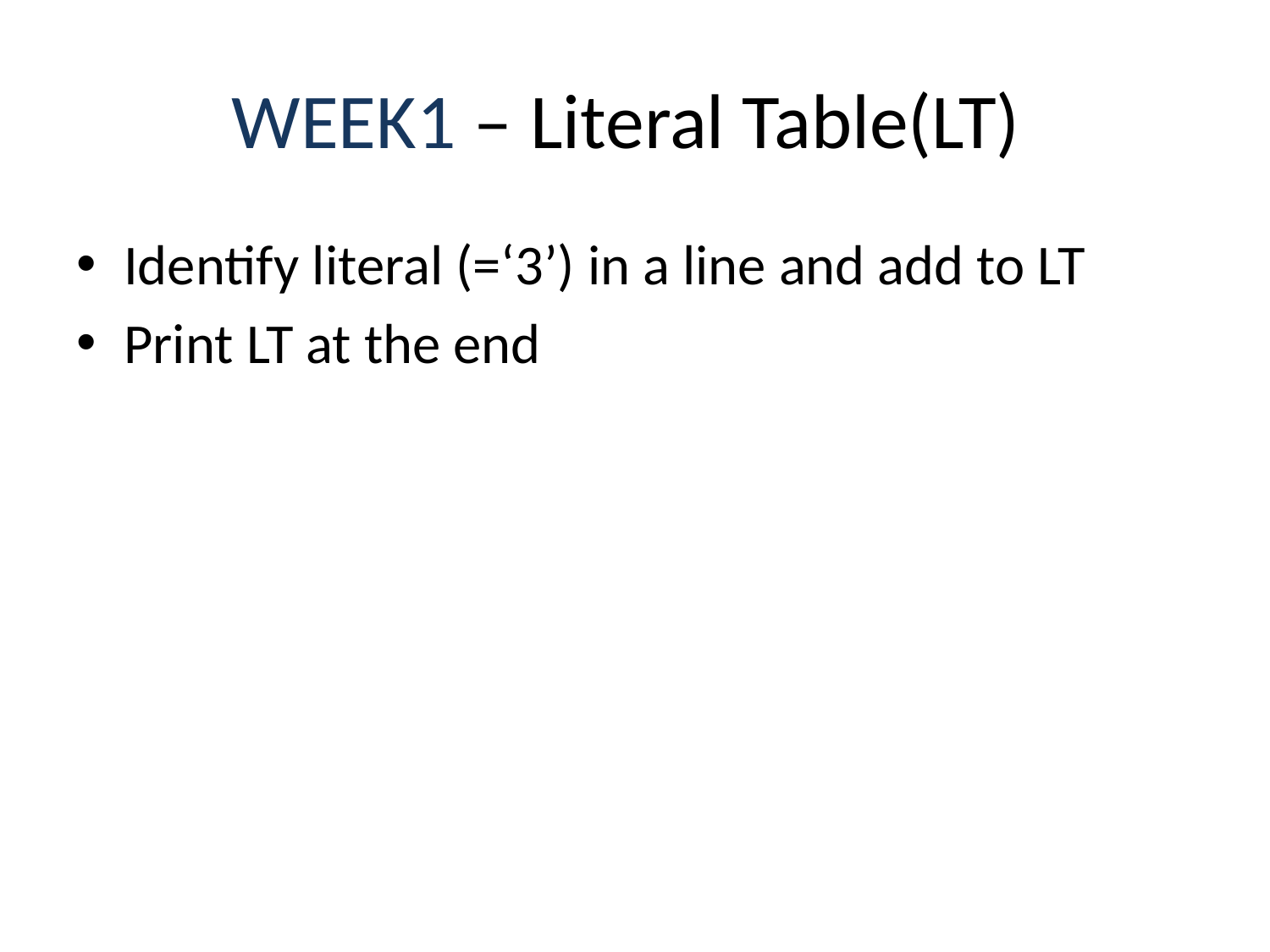

# WEEK1 – Literal Table(LT)
Identify literal (=‘3’) in a line and add to LT
Print LT at the end